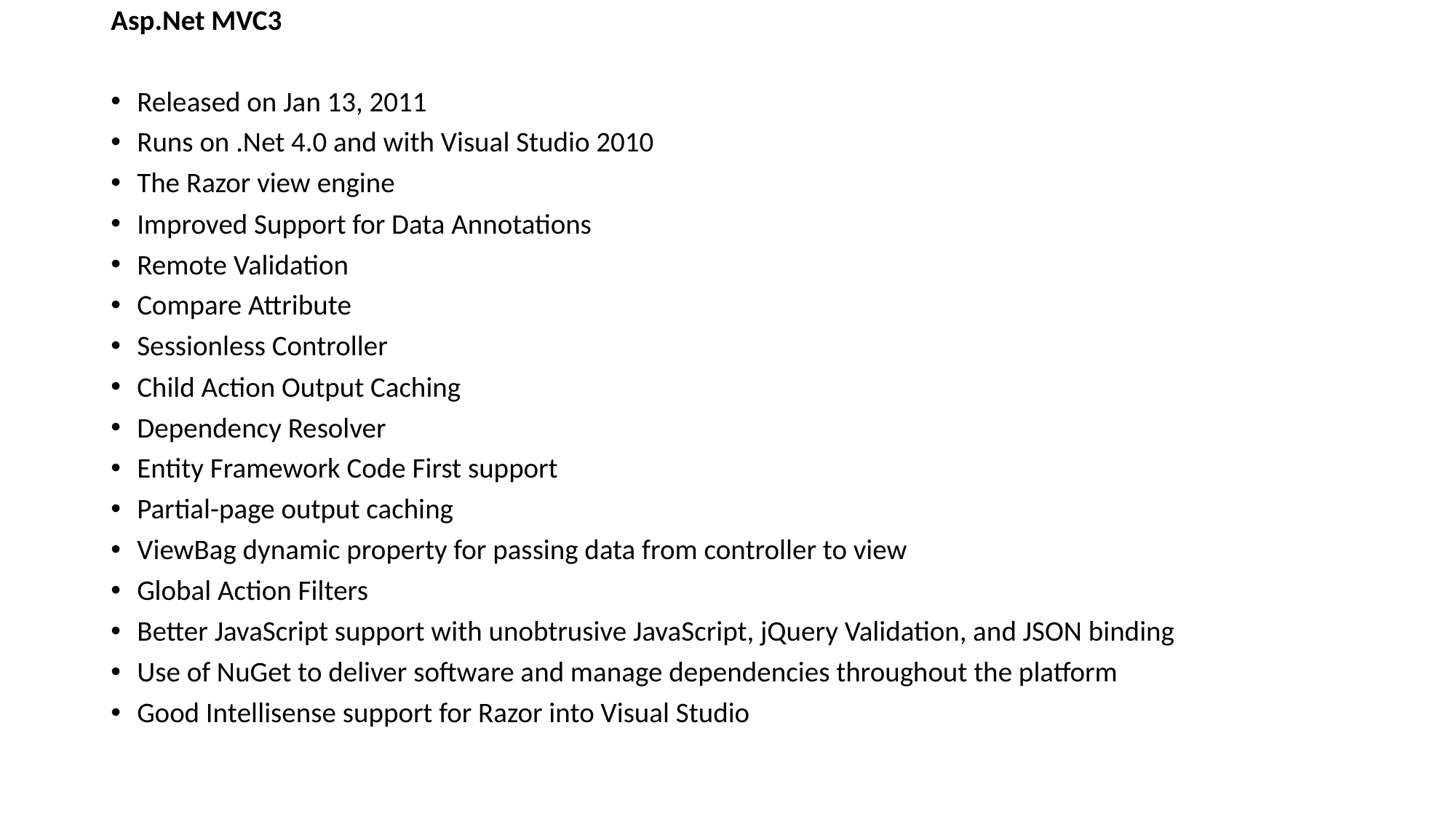

Asp.Net MVC3

Released on Jan 13, 2011
Runs on .Net 4.0 and with Visual Studio 2010
The Razor view engine
Improved Support for Data Annotations
Remote Validation
Compare Attribute
Sessionless Controller
Child Action Output Caching
Dependency Resolver
Entity Framework Code First support
Partial-page output caching
ViewBag dynamic property for passing data from controller to view
Global Action Filters
Better JavaScript support with unobtrusive JavaScript, jQuery Validation, and JSON binding
Use of NuGet to deliver software and manage dependencies throughout the platform
Good Intellisense support for Razor into Visual Studio